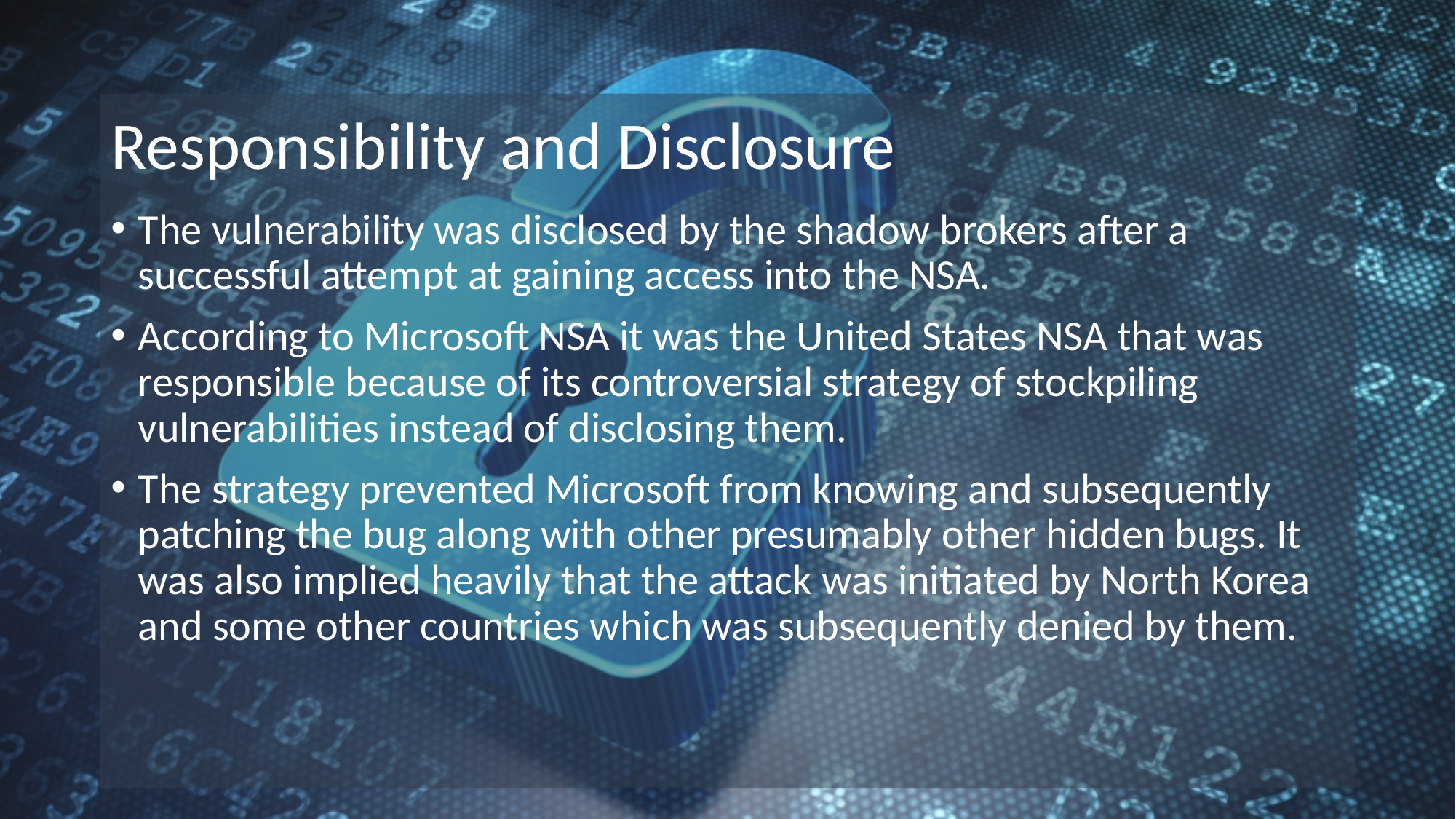

# Responsibility and Disclosure
The vulnerability was disclosed by the shadow brokers after a successful attempt at gaining access into the NSA.
According to Microsoft NSA it was the United States NSA that was responsible because of its controversial strategy of stockpiling vulnerabilities instead of disclosing them.
The strategy prevented Microsoft from knowing and subsequently patching the bug along with other presumably other hidden bugs. It was also implied heavily that the attack was initiated by North Korea and some other countries which was subsequently denied by them.